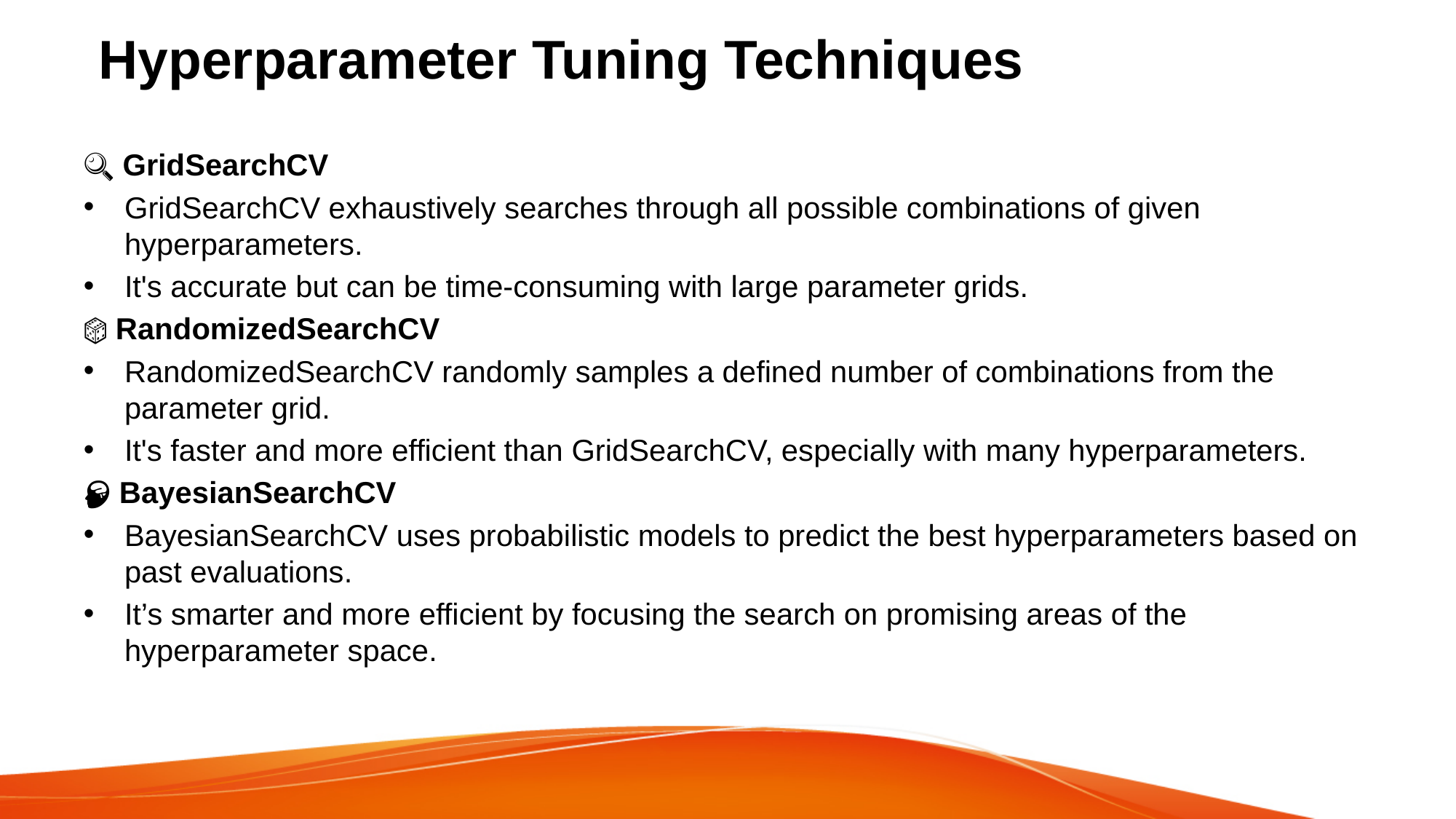

# Hyperparameter Tuning Techniques
🔍 GridSearchCV
GridSearchCV exhaustively searches through all possible combinations of given hyperparameters.
It's accurate but can be time-consuming with large parameter grids.
🎲 RandomizedSearchCV
RandomizedSearchCV randomly samples a defined number of combinations from the parameter grid.
It's faster and more efficient than GridSearchCV, especially with many hyperparameters.
🧠 BayesianSearchCV
BayesianSearchCV uses probabilistic models to predict the best hyperparameters based on past evaluations.
It’s smarter and more efficient by focusing the search on promising areas of the hyperparameter space.